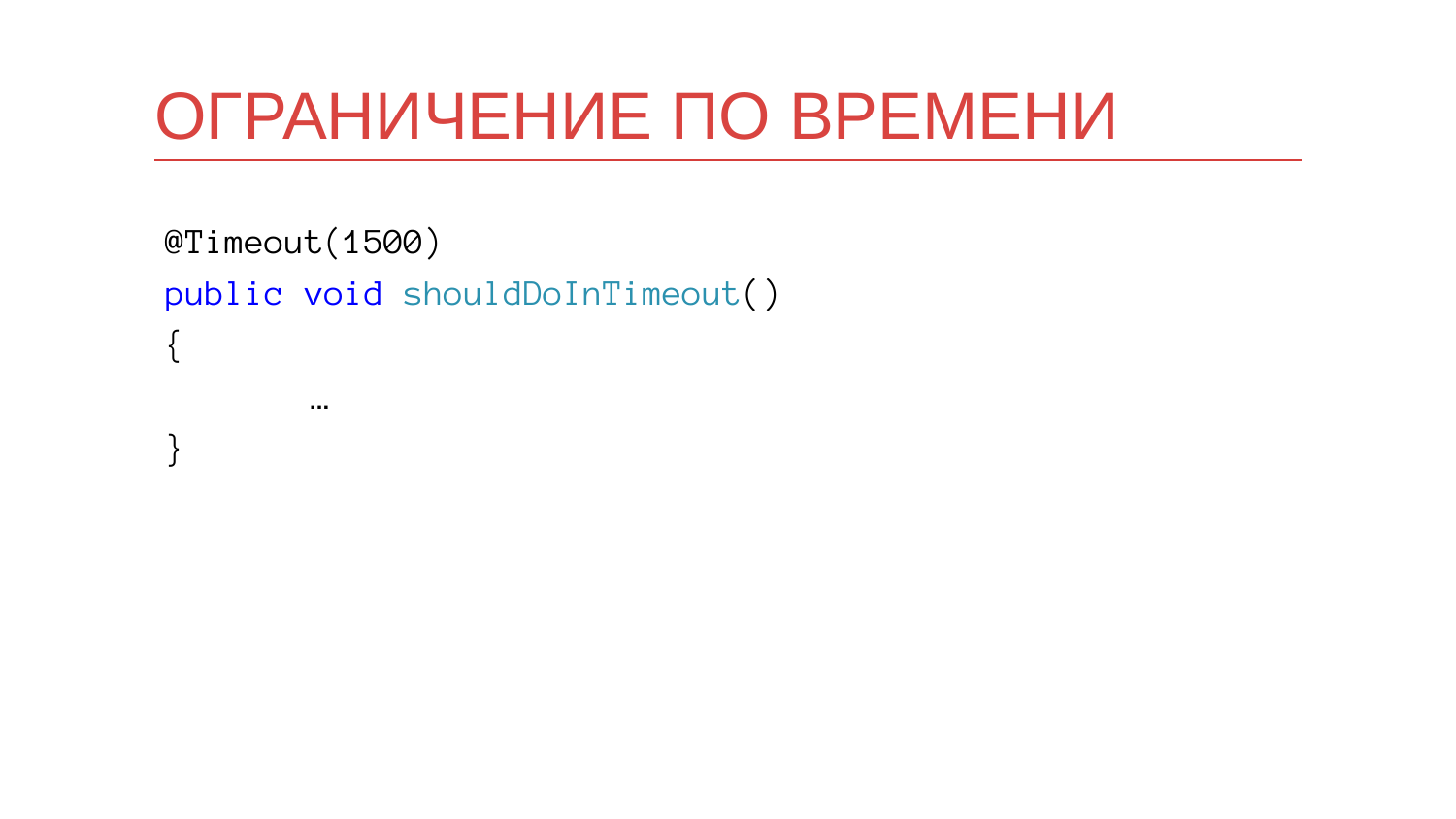

# ОГРАНИЧЕНИЕ ПО ВРЕМЕНИ
@Timeout(1500)
public void shouldDoInTimeout()
{
	…
}